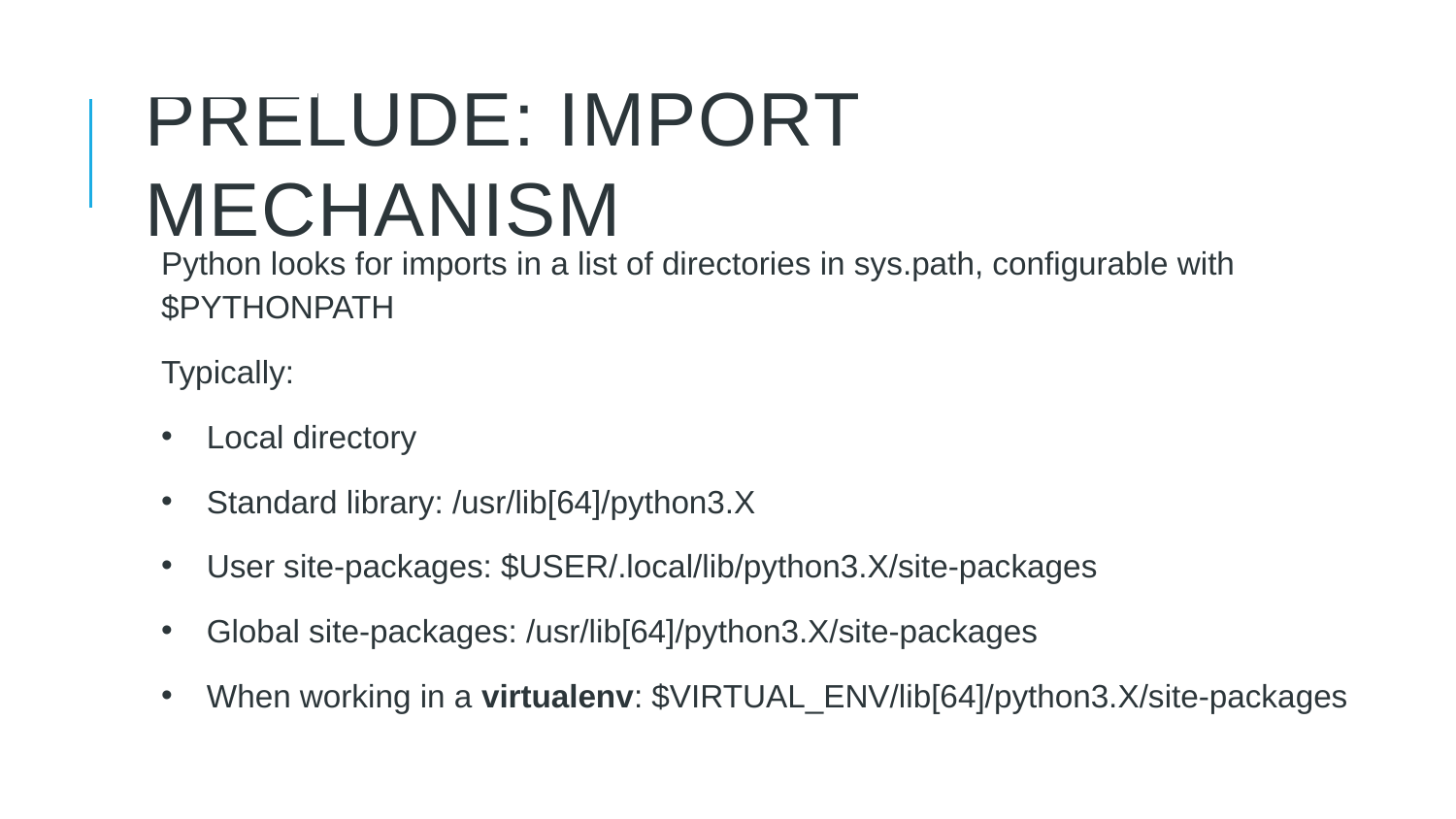

3
# Prelude: Import mechanism
Python looks for imports in a list of directories in sys.path, configurable with $PYTHONPATH
Typically:
Local directory
Standard library: /usr/lib[64]/python3.X
User site-packages: $USER/.local/lib/python3.X/site-packages
Global site-packages: /usr/lib[64]/python3.X/site-packages
When working in a virtualenv: $VIRTUAL_ENV/lib[64]/python3.X/site-packages